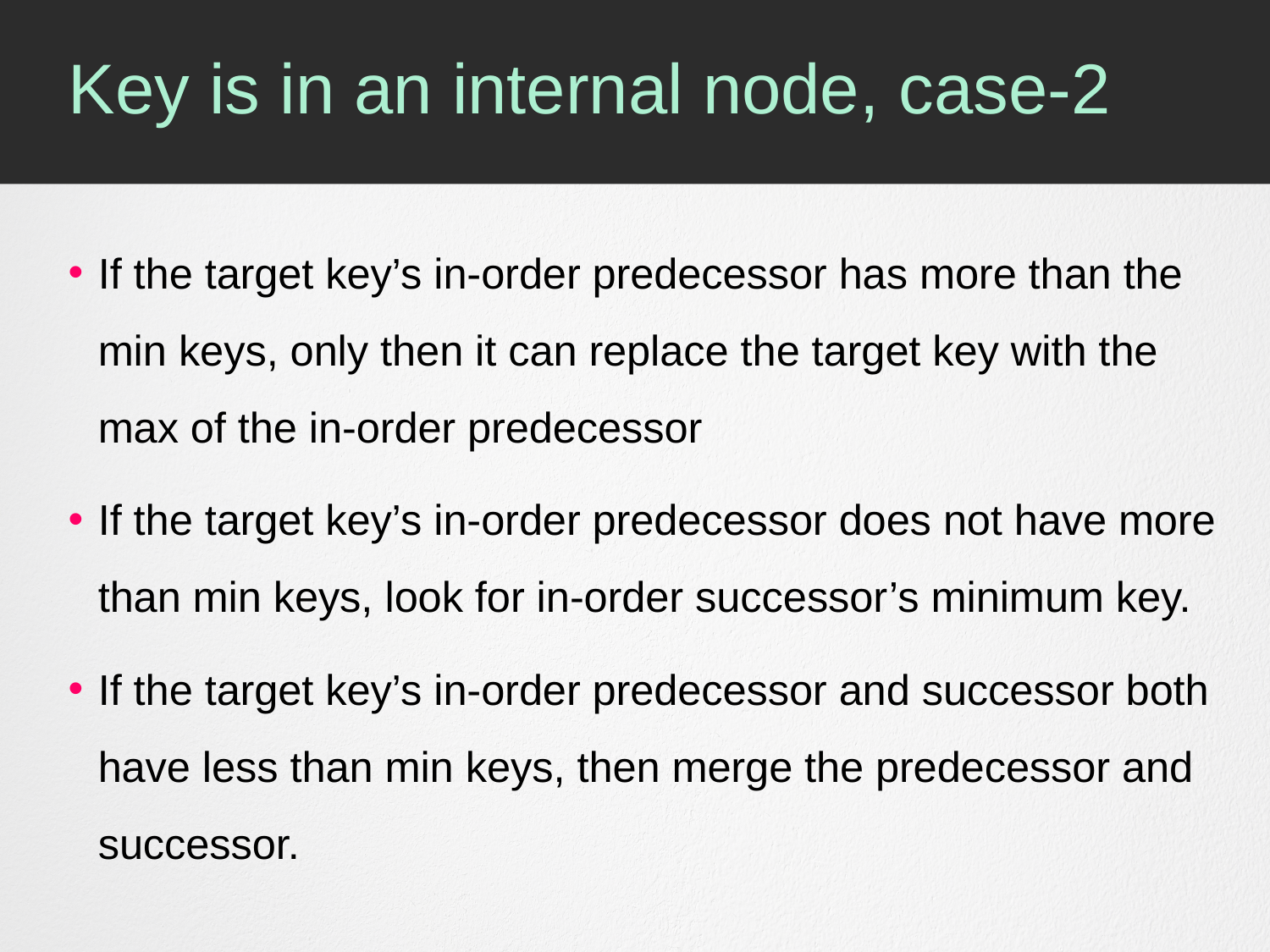

# Key is in an internal node, case-2
If the target key’s in-order predecessor has more than the min keys, only then it can replace the target key with the max of the in-order predecessor
If the target key’s in-order predecessor does not have more than min keys, look for in-order successor’s minimum key.
If the target key’s in-order predecessor and successor both have less than min keys, then merge the predecessor and successor.